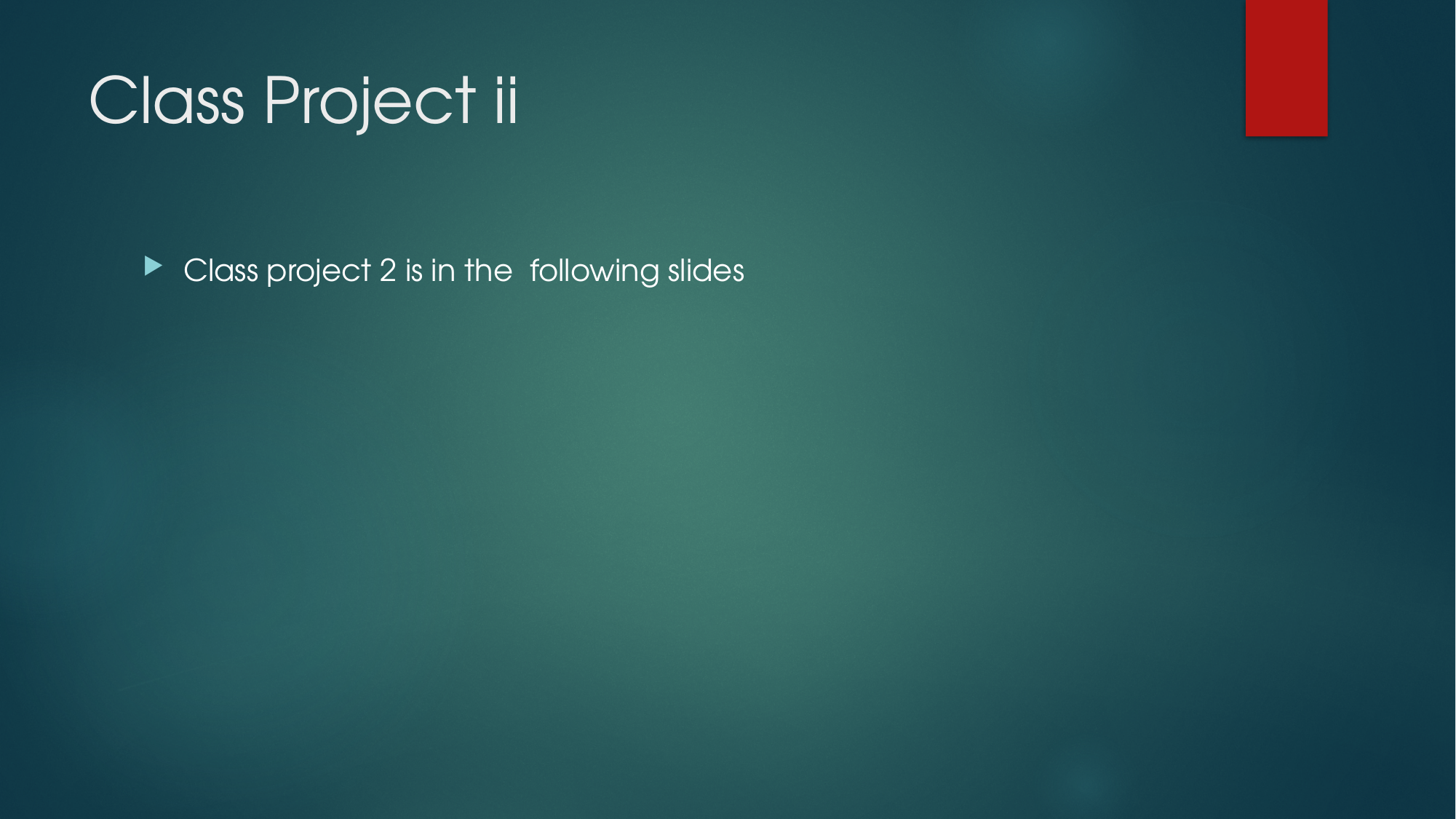

# Class Project ii
Class project 2 is in the  following slides